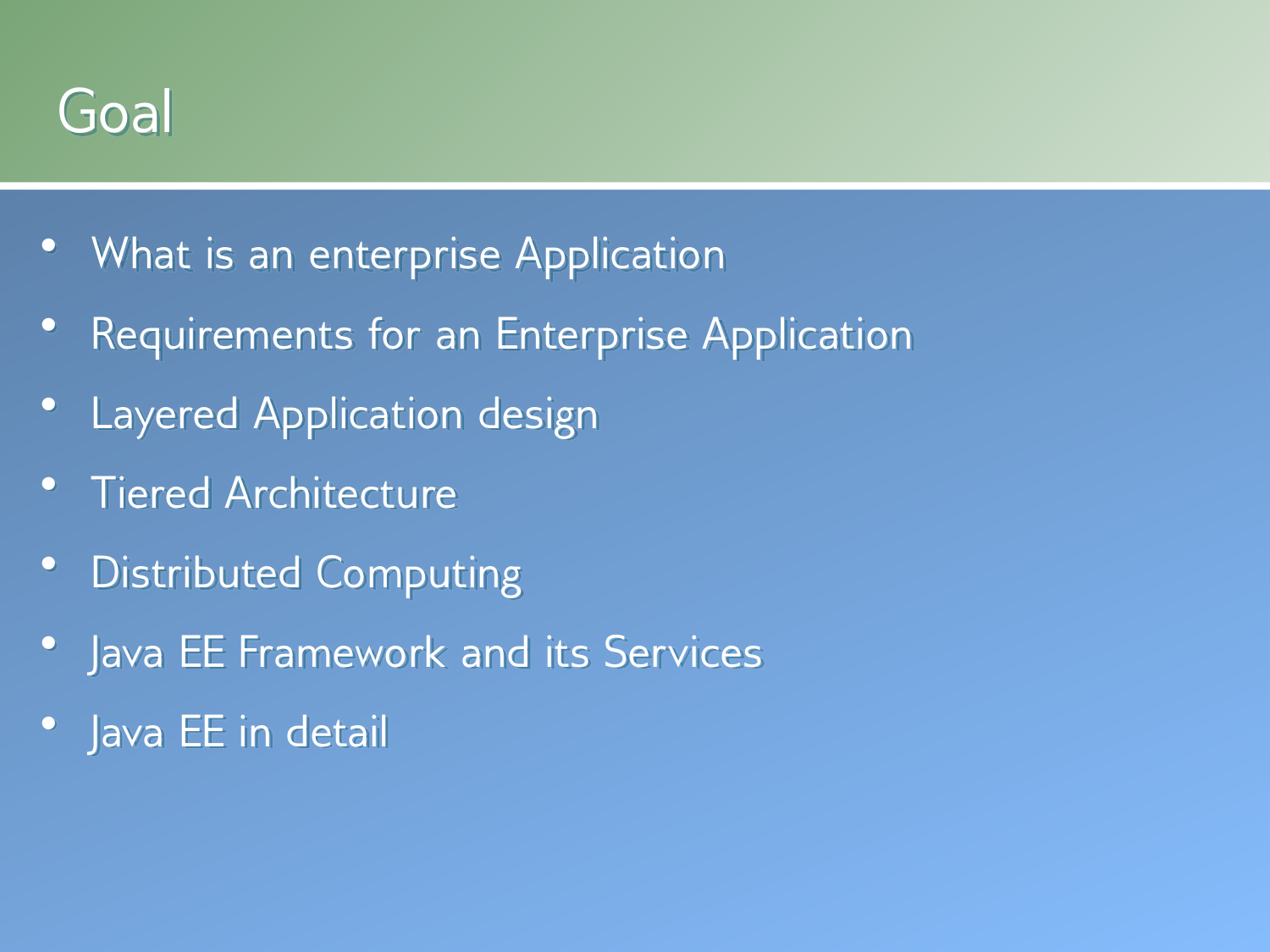

# Goal
What is an enterprise Application
Requirements for an Enterprise Application
Layered Application design
Tiered Architecture
Distributed Computing
Java EE Framework and its Services
Java EE in detail